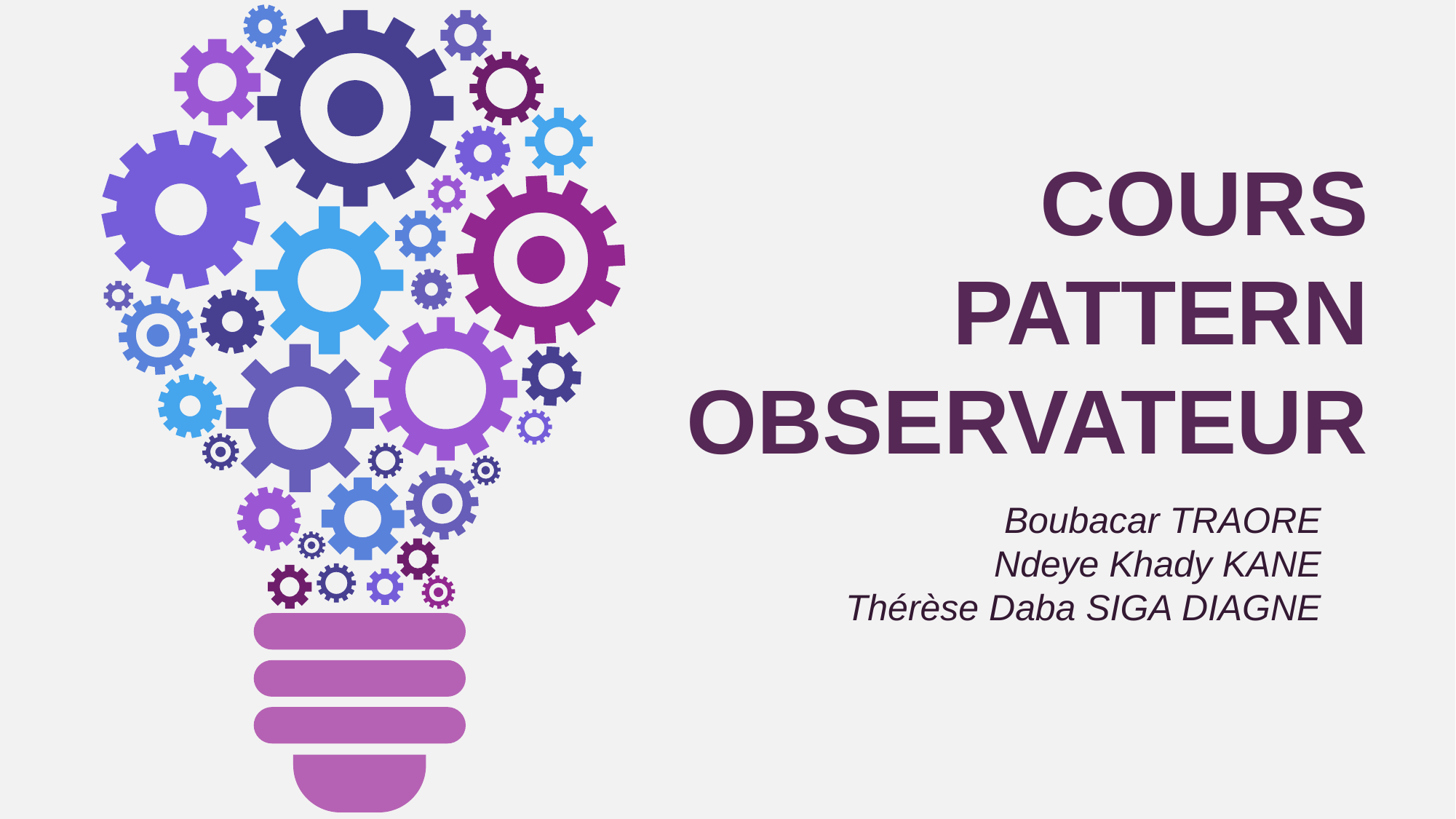

COURS PATTERN OBSERVATEUR
Boubacar TRAORE
Ndeye Khady KANE
Thérèse Daba SIGA DIAGNE